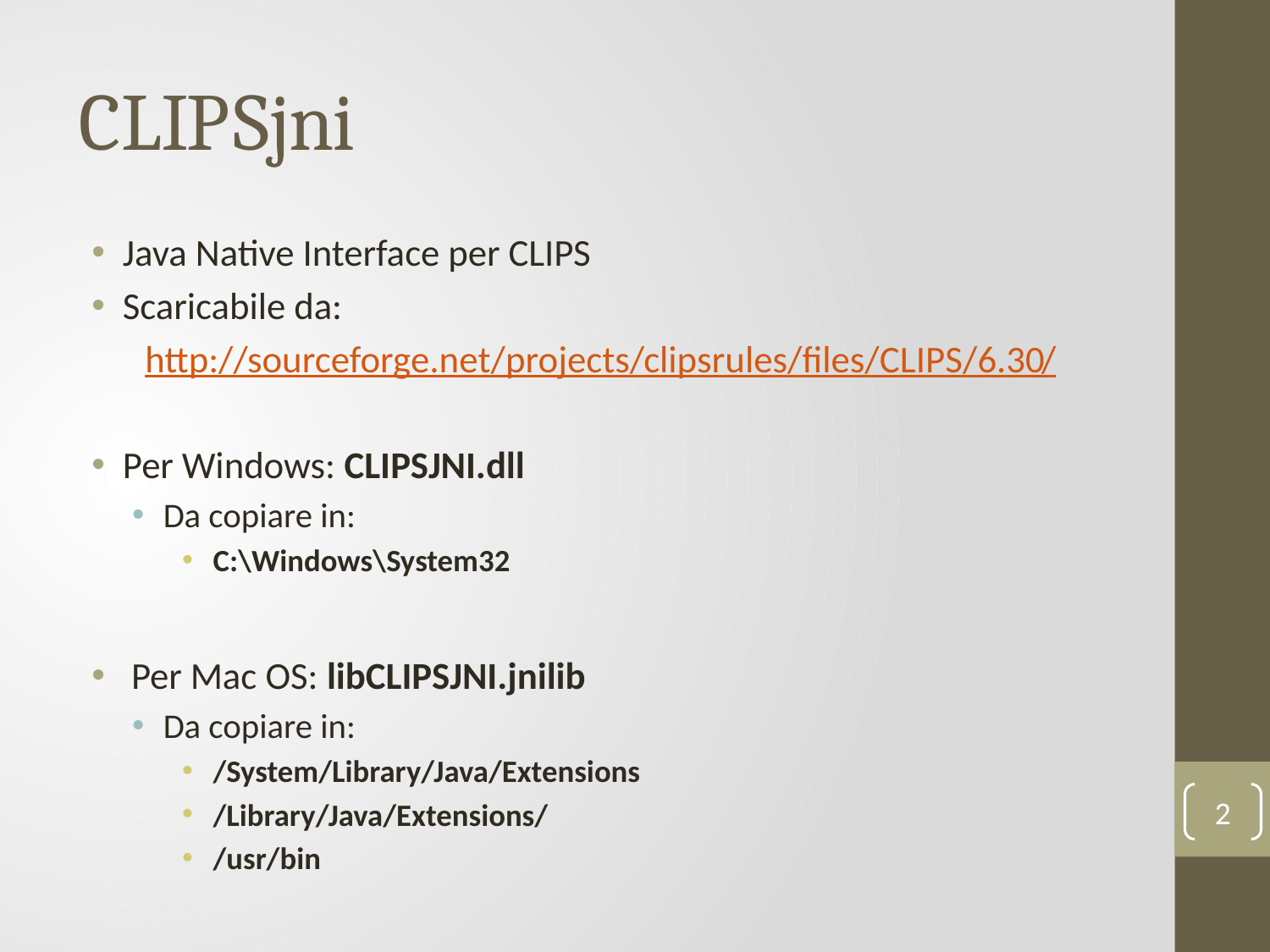

# CLIPSjni
Java Native Interface per CLIPS
Scaricabile da:
http://sourceforge.net/projects/clipsrules/files/CLIPS/6.30/

Per Windows: CLIPSJNI.dll
Da copiare in:
C:\Windows\System32

 Per Mac OS: libCLIPSJNI.jnilib
Da copiare in:
/System/Library/Java/Extensions
/Library/Java/Extensions/
/usr/bin
2